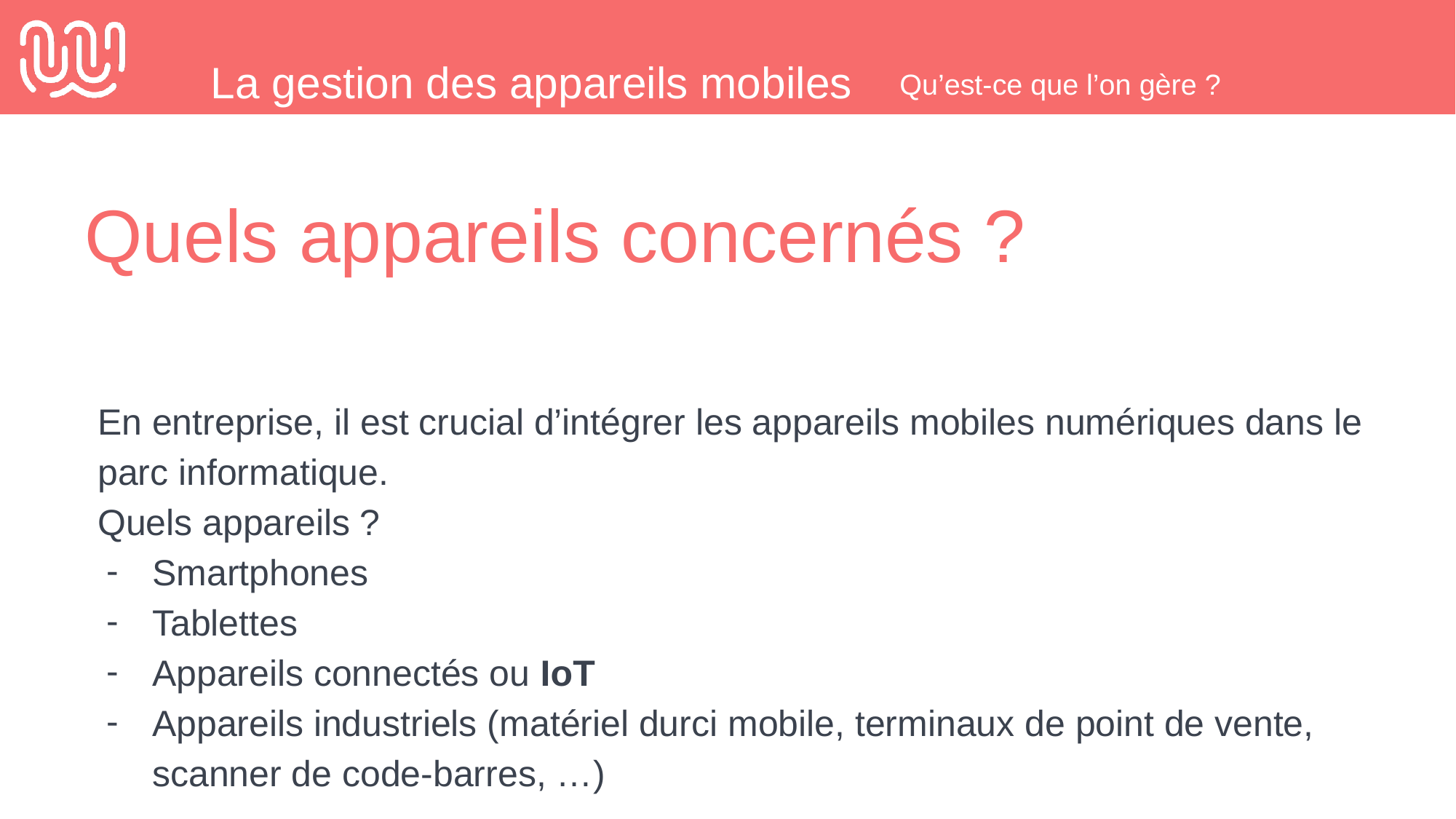

La gestion des appareils mobiles
Qu’est-ce que l’on gère ?
Quels appareils concernés ?
En entreprise, il est crucial d’intégrer les appareils mobiles numériques dans le parc informatique.
Quels appareils ?
Smartphones
Tablettes
Appareils connectés ou IoT
Appareils industriels (matériel durci mobile, terminaux de point de vente, scanner de code-barres, …)